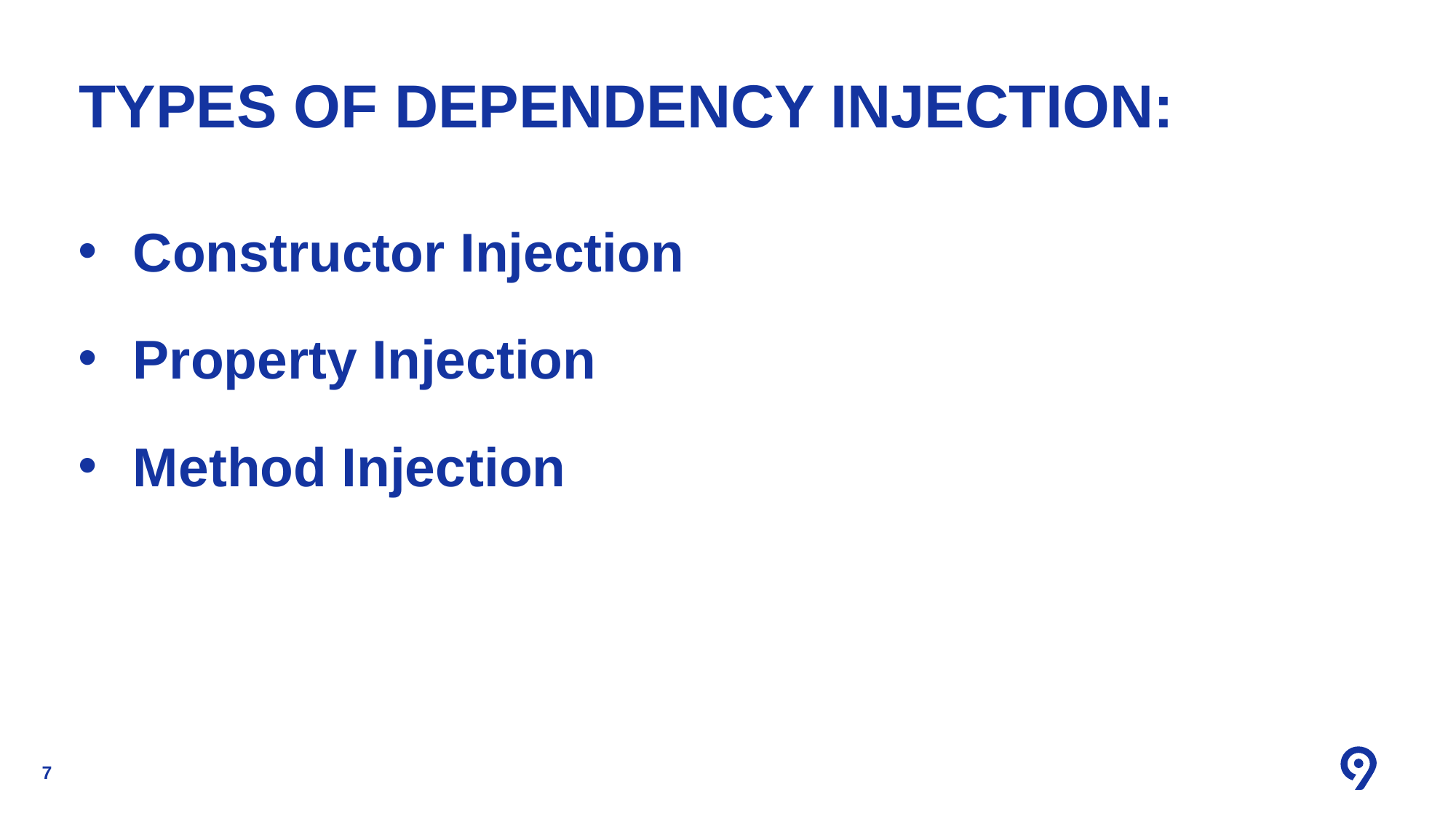

# Types of Dependency Injection:
Constructor Injection
Property Injection
Method Injection
7